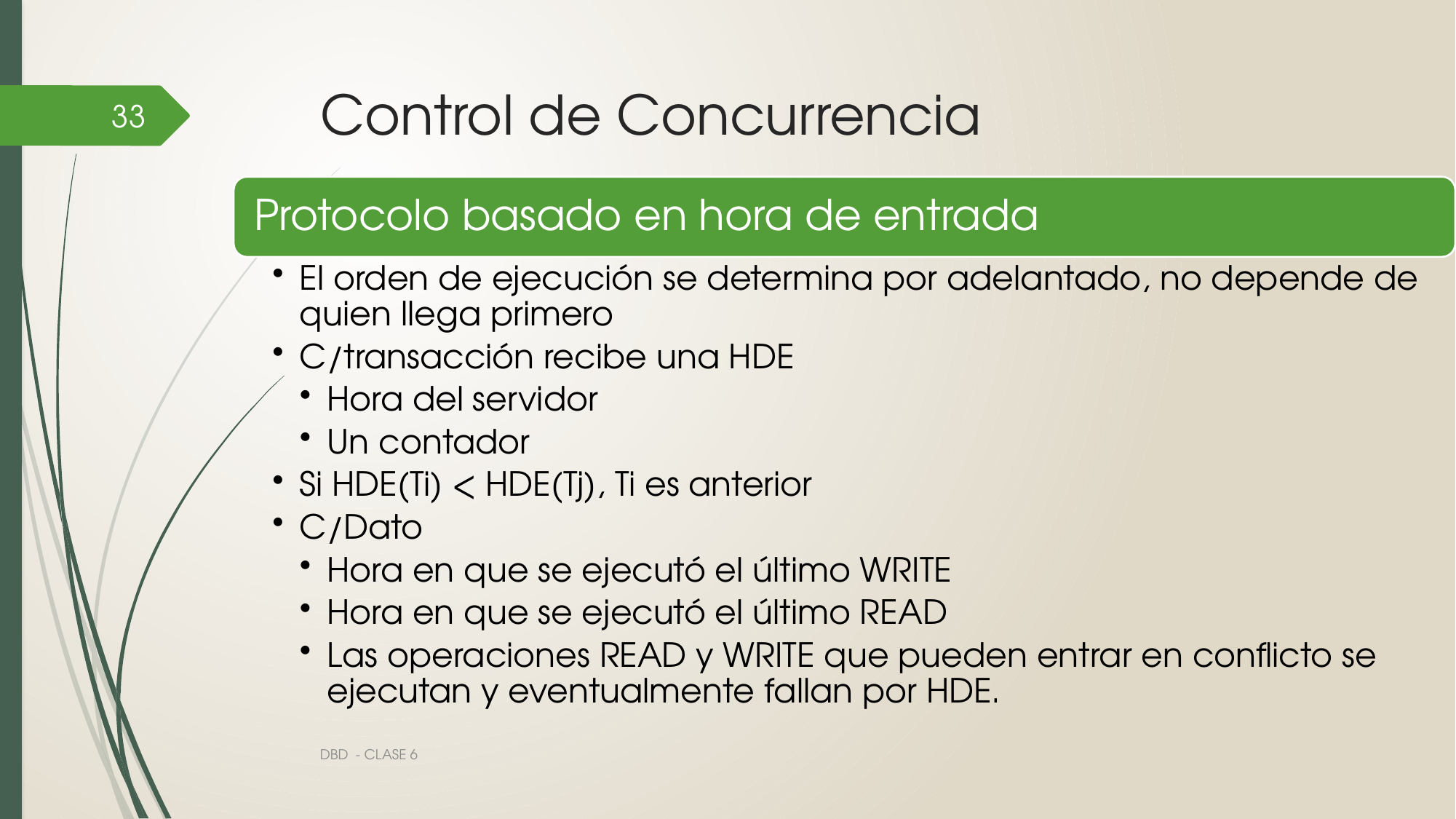

# Control de Concurrencia
33
Protocolo basado en hora de entrada
El orden de ejecución se determina por adelantado, no depende de quien llega primero
C/transacción recibe una HDE
Hora del servidor
Un contador
Si HDE(Ti) < HDE(Tj), Ti es anterior
C/Dato
Hora en que se ejecutó el último WRITE
Hora en que se ejecutó el último READ
Las operaciones READ y WRITE que pueden entrar en conflicto se ejecutan y eventualmente fallan por HDE.
DBD  - CLASE 6